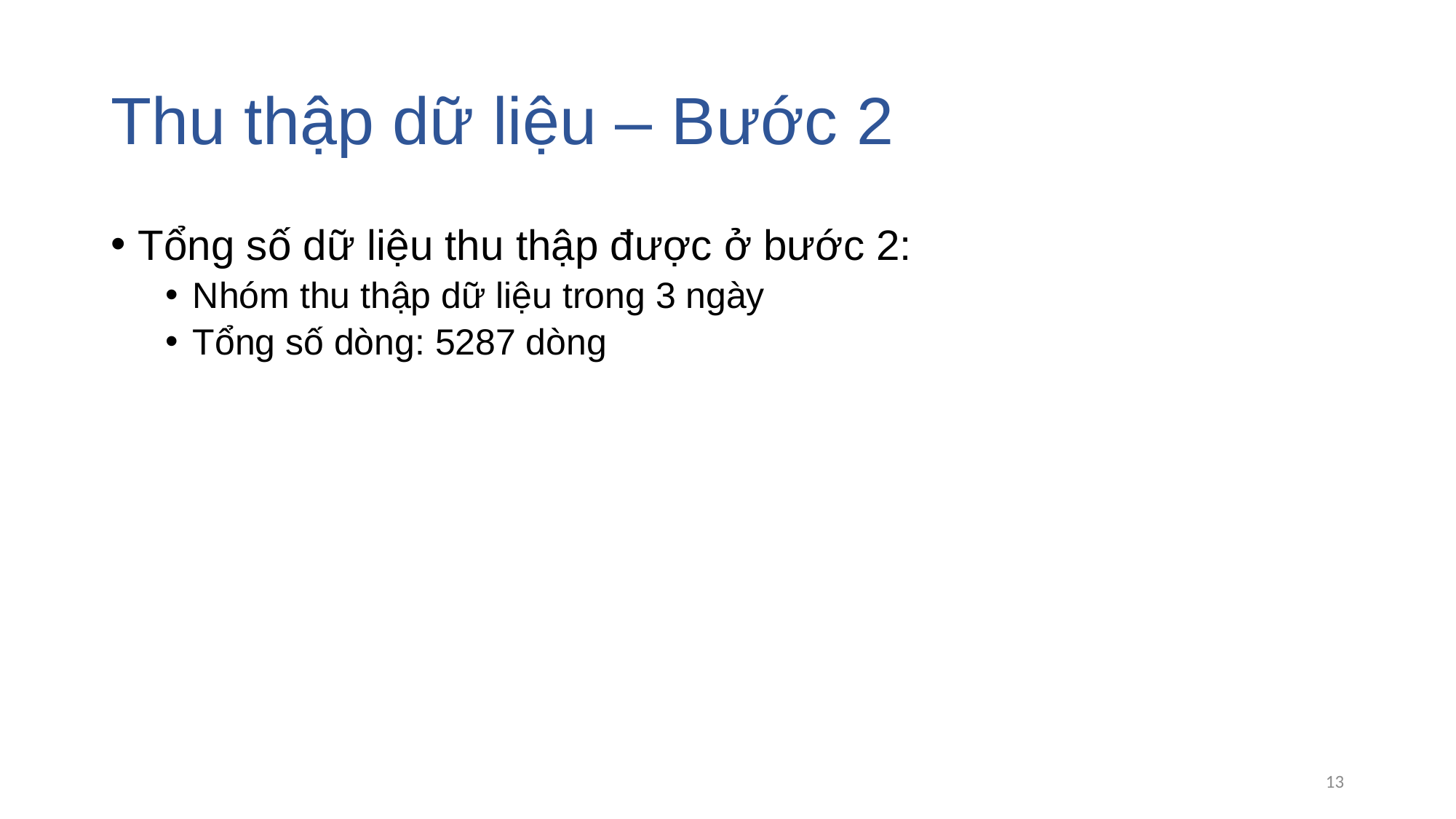

# Thu thập dữ liệu – Bước 2
Tổng số dữ liệu thu thập được ở bước 2:
Nhóm thu thập dữ liệu trong 3 ngày
Tổng số dòng: 5287 dòng
13